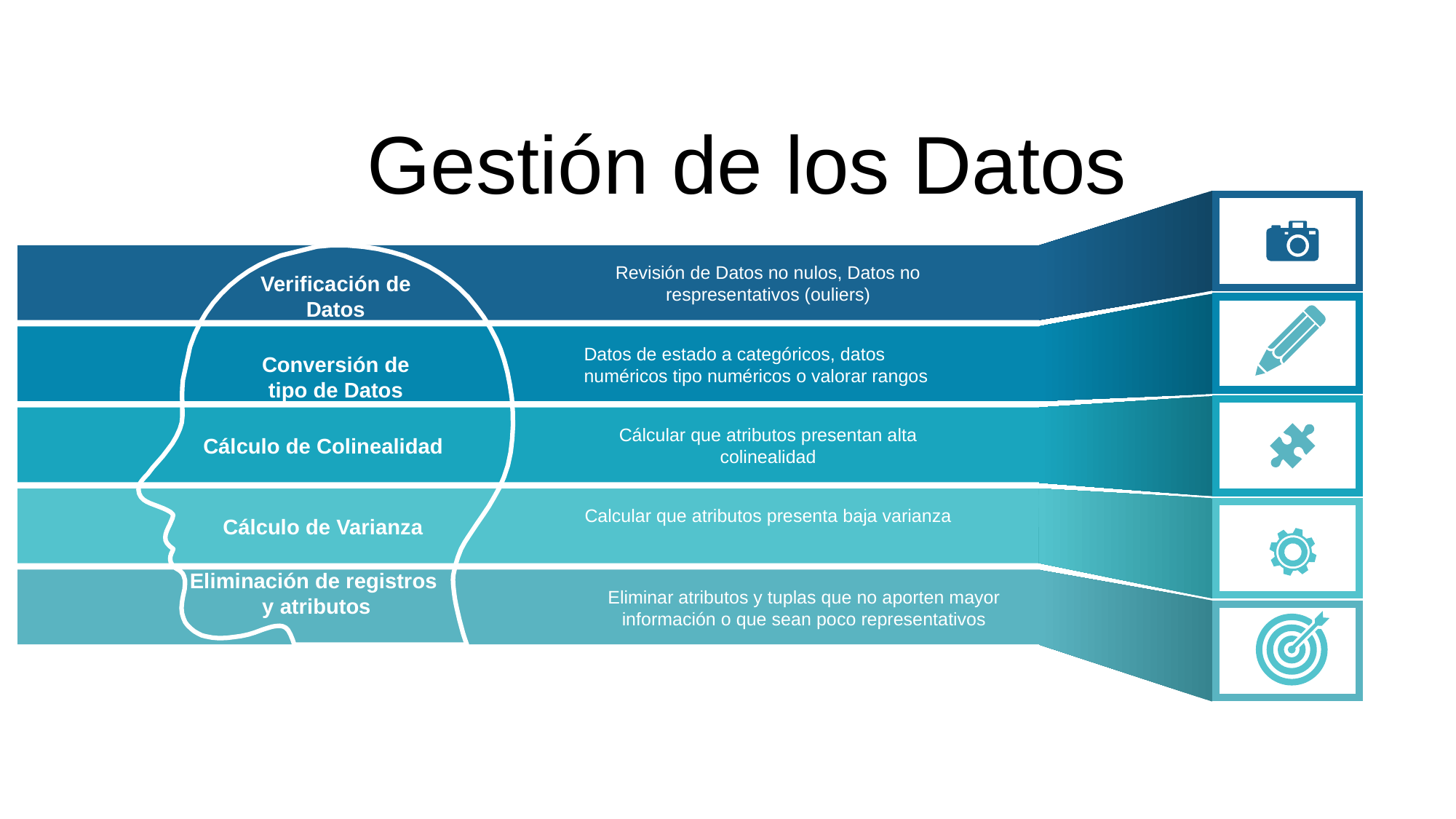

Gestión de los Datos

Revisión de Datos no nulos, Datos no respresentativos (ouliers)
Verificación de Datos

Datos de estado a categóricos, datos numéricos tipo numéricos o valorar rangos
Conversión de tipo de Datos

Cálcular que atributos presentan alta colinealidad
Cálculo de Colinealidad

Calcular que atributos presenta baja varianza

Cálculo de Varianza

Eliminación de registros
y atributos

Eliminar atributos y tuplas que no aporten mayor información o que sean poco representativos